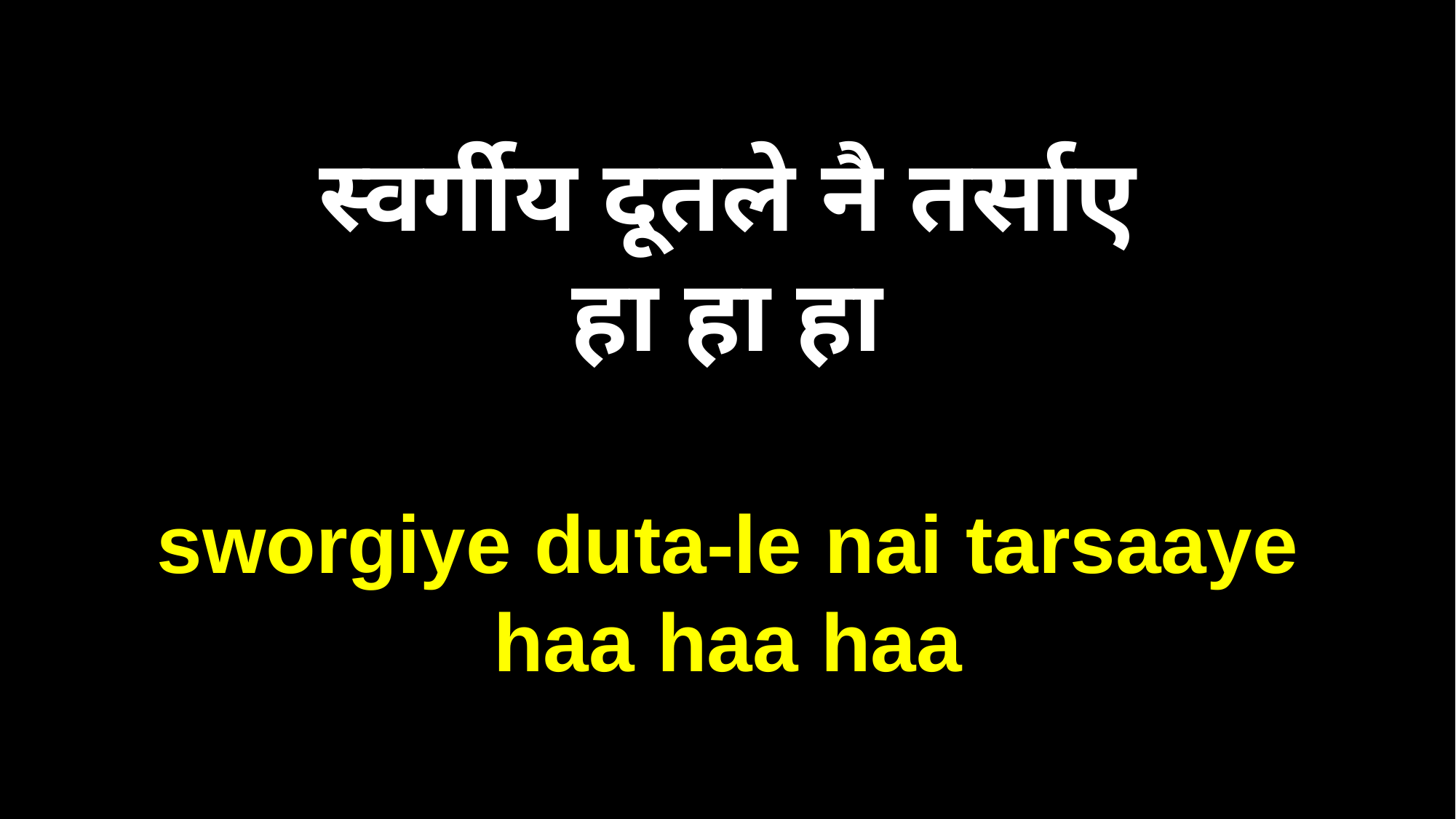

स्वर्गीय दूतले नै तर्साए
हा हा हा

sworgiye duta-le nai tarsaaye
haa haa haa